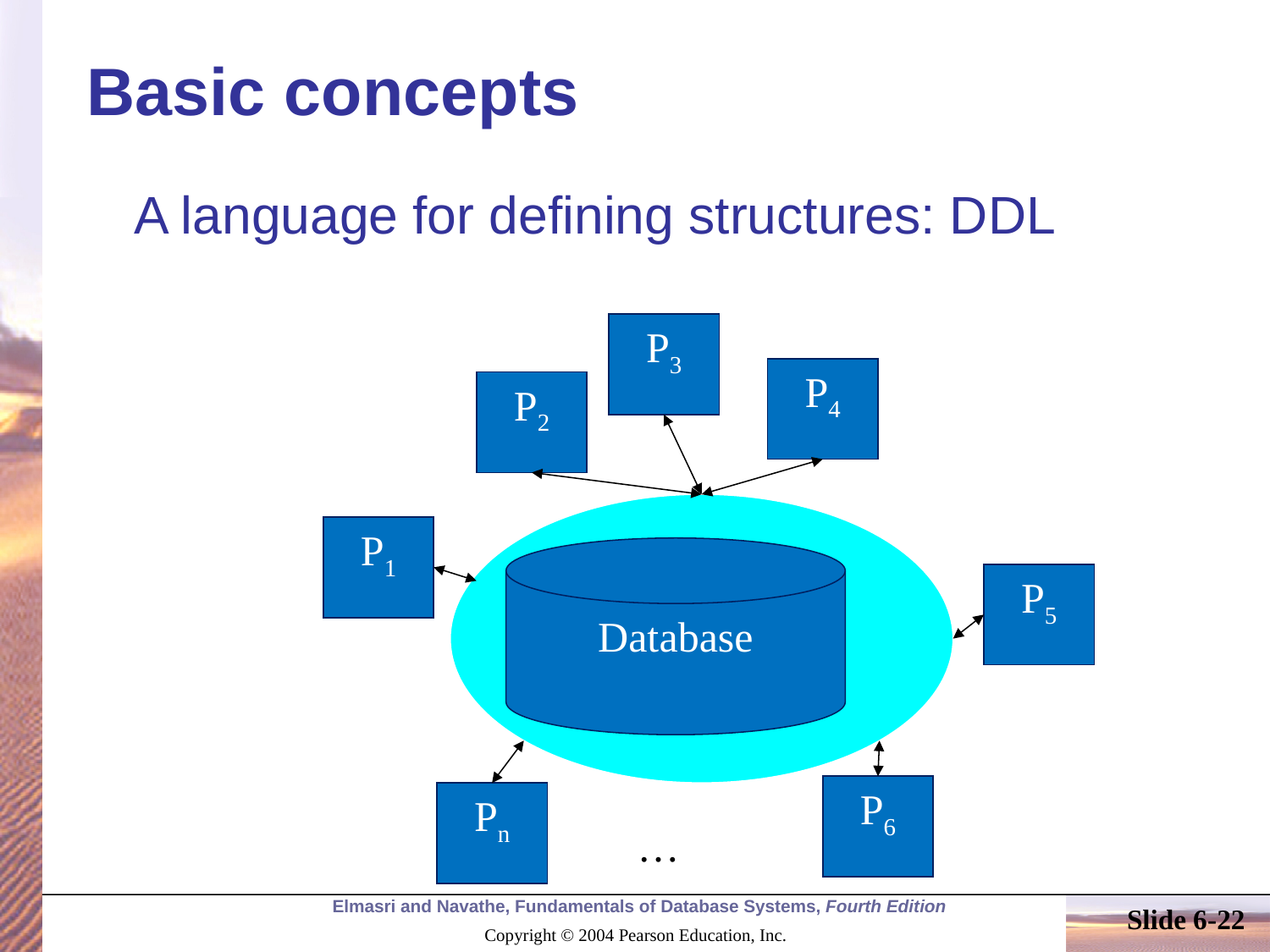

# Basic concepts
A language for defining structures: DDL

P3
P4
P2

P1
Database
P5
P6
Pn
   …

Slide 6-22